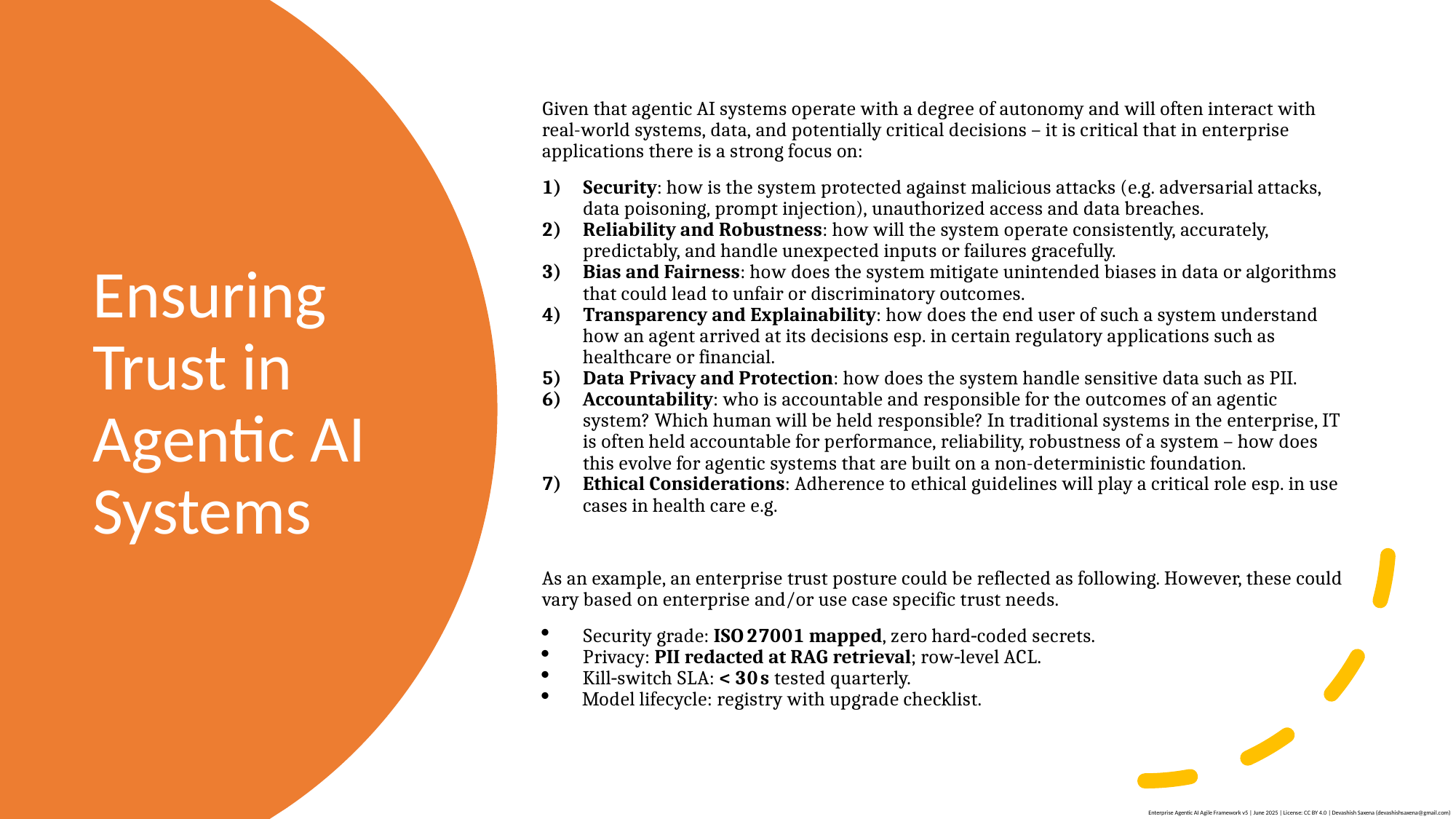

Given that agentic AI systems operate with a degree of autonomy and will often interact with real-world systems, data, and potentially critical decisions – it is critical that in enterprise applications there is a strong focus on:
Security: how is the system protected against malicious attacks (e.g. adversarial attacks, data poisoning, prompt injection), unauthorized access and data breaches.
Reliability and Robustness: how will the system operate consistently, accurately, predictably, and handle unexpected inputs or failures gracefully.
Bias and Fairness: how does the system mitigate unintended biases in data or algorithms that could lead to unfair or discriminatory outcomes.
Transparency and Explainability: how does the end user of such a system understand how an agent arrived at its decisions esp. in certain regulatory applications such as healthcare or financial.
Data Privacy and Protection: how does the system handle sensitive data such as PII.
Accountability: who is accountable and responsible for the outcomes of an agentic system? Which human will be held responsible? In traditional systems in the enterprise, IT is often held accountable for performance, reliability, robustness of a system – how does this evolve for agentic systems that are built on a non-deterministic foundation.
Ethical Considerations: Adherence to ethical guidelines will play a critical role esp. in use cases in health care e.g.

As an example, an enterprise trust posture could be reflected as following. However, these could vary based on enterprise and/or use case specific trust needs.
Security grade: ISO 27001 mapped, zero hard‑coded secrets.
Privacy: PII redacted at RAG retrieval; row‑level ACL.
Kill‑switch SLA: < 30 s tested quarterly.
Model lifecycle: registry with upgrade checklist.
# Ensuring Trust in Agentic AI Systems

Enterprise Agentic AI Agile Framework v5 | June 2025 | License: CC BY 4.0 | Devashish Saxena (devashishsaxena@gmail.com)